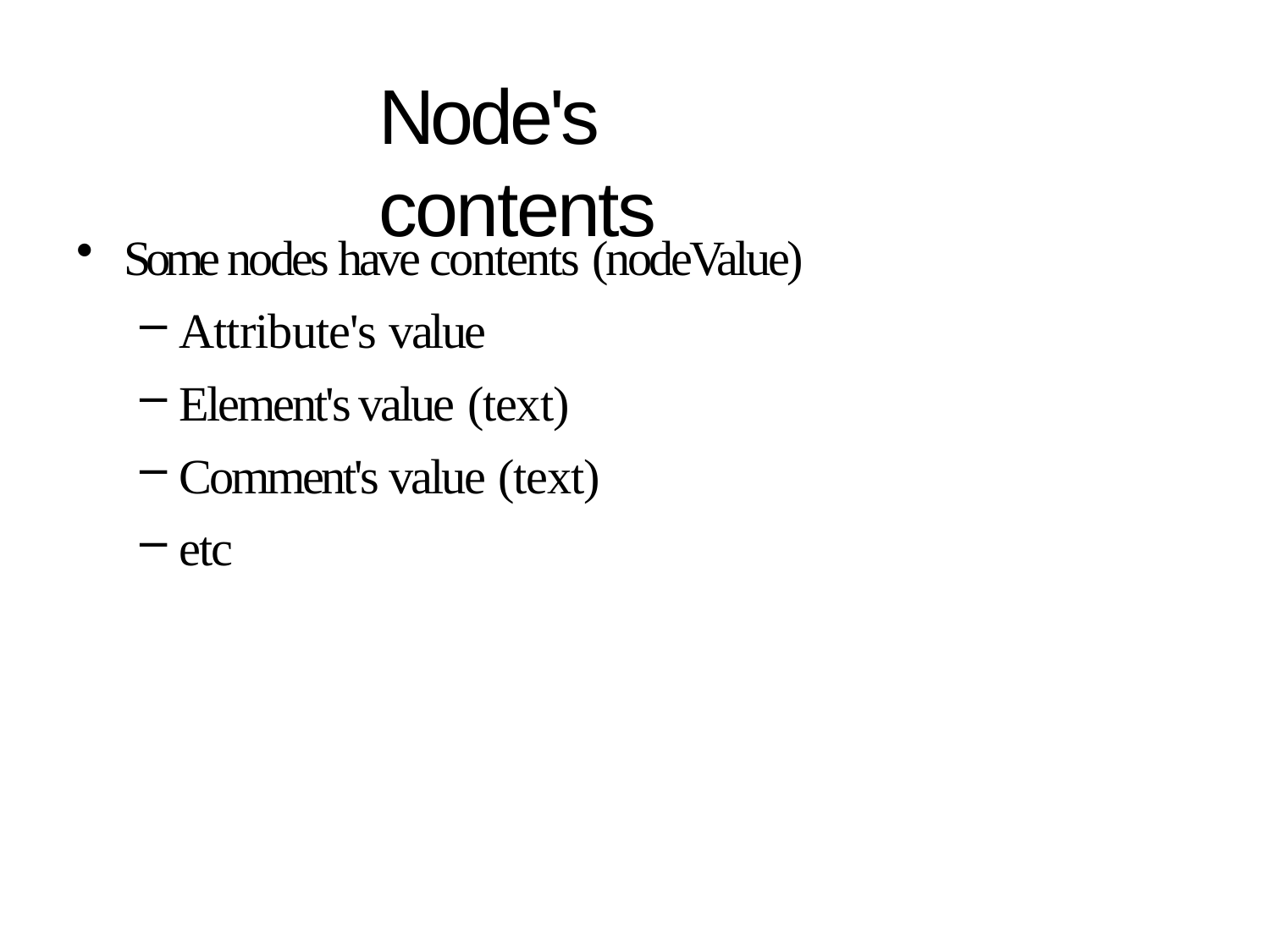

# Node's contents
Some nodes have contents (nodeValue)
Attribute's value
Element's value (text)
Comment's value (text)
etc